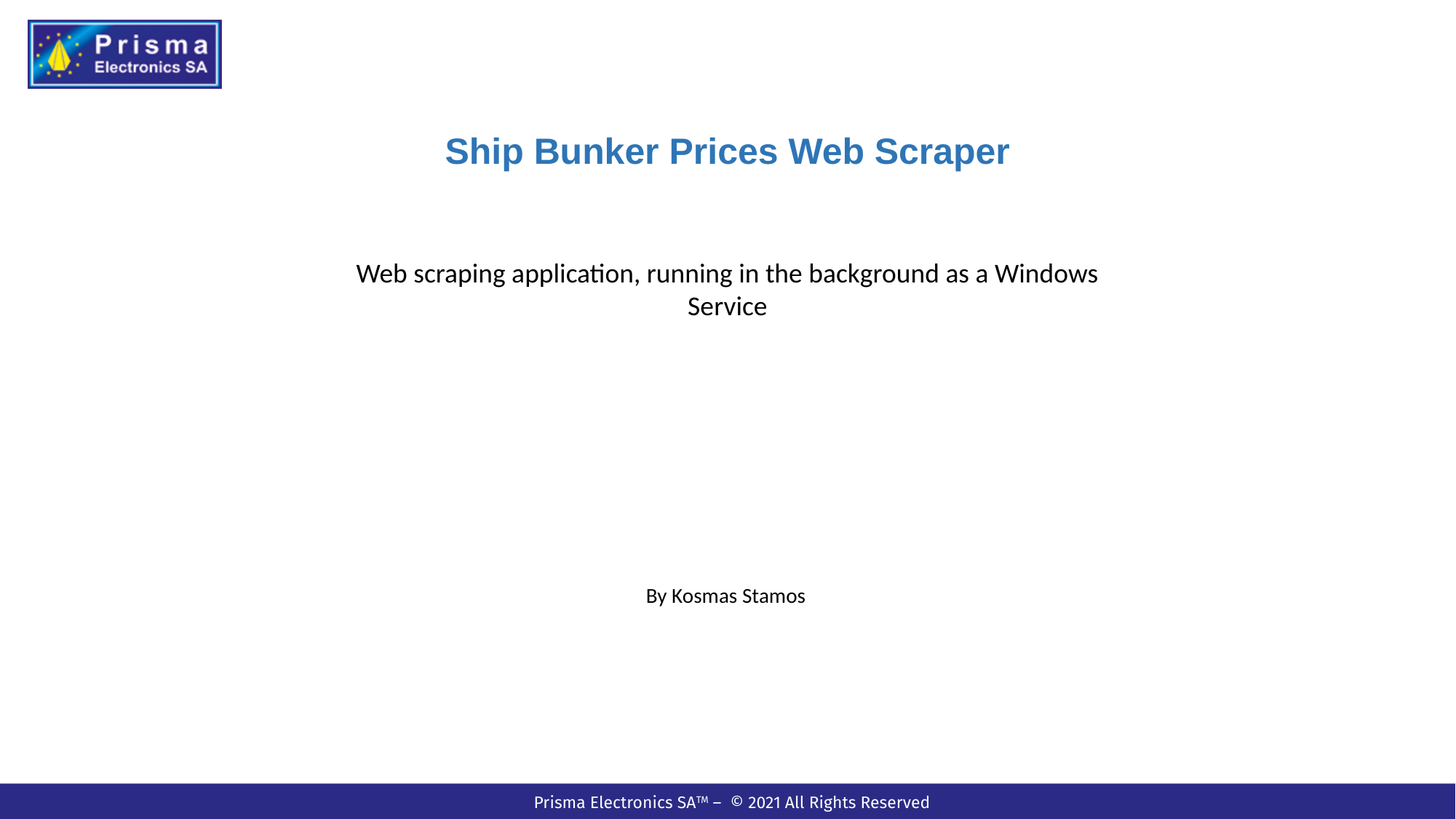

Ship Bunker Prices Web Scraper
Web scraping application, running in the background as a Windows Service
By Kosmas Stamos